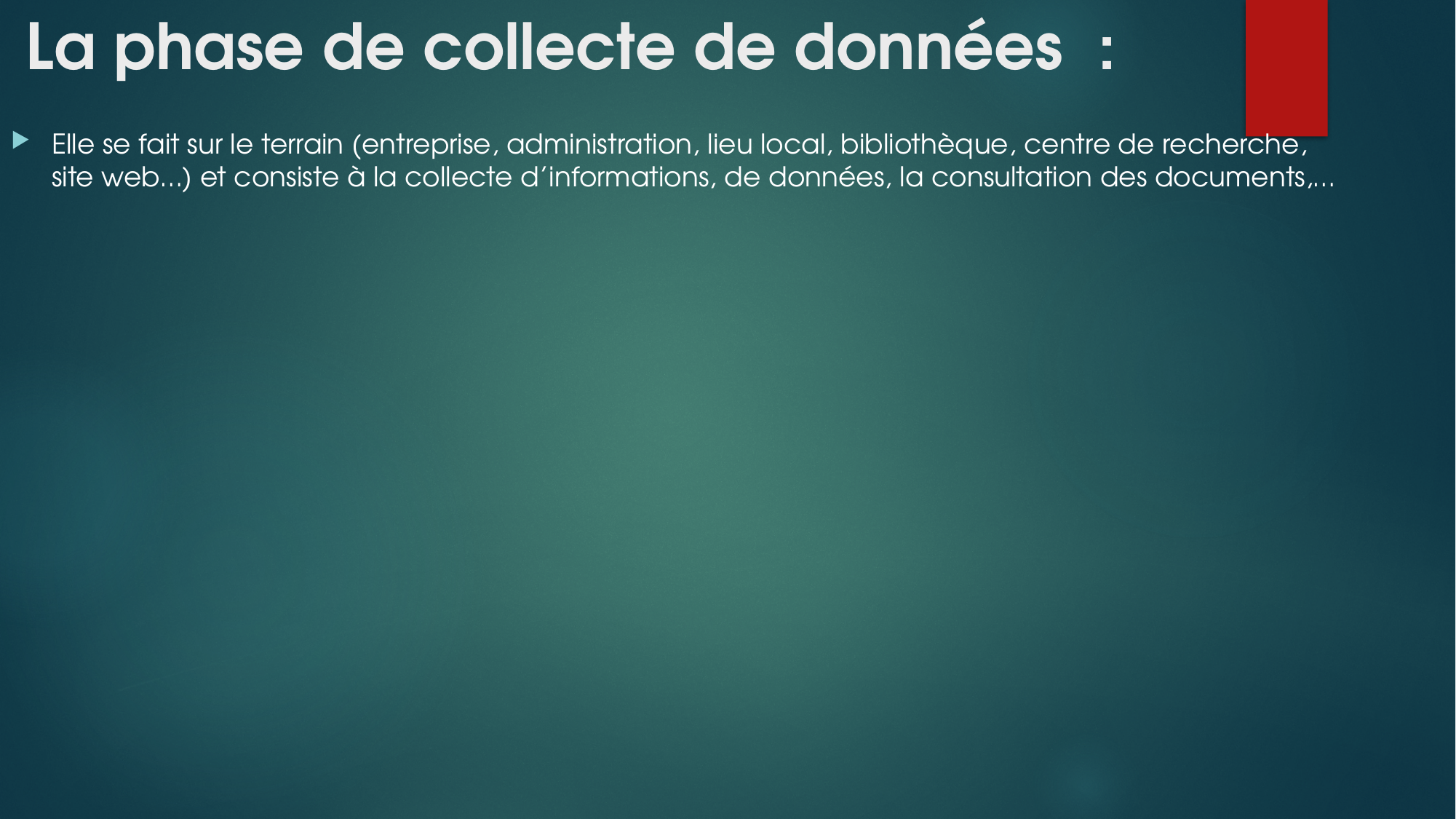

# La phase de collecte de données  :
Elle se fait sur le terrain (entreprise, administration, lieu local, bibliothèque, centre de recherche, site web…) et consiste à la collecte d’informations, de données, la consultation des documents,…